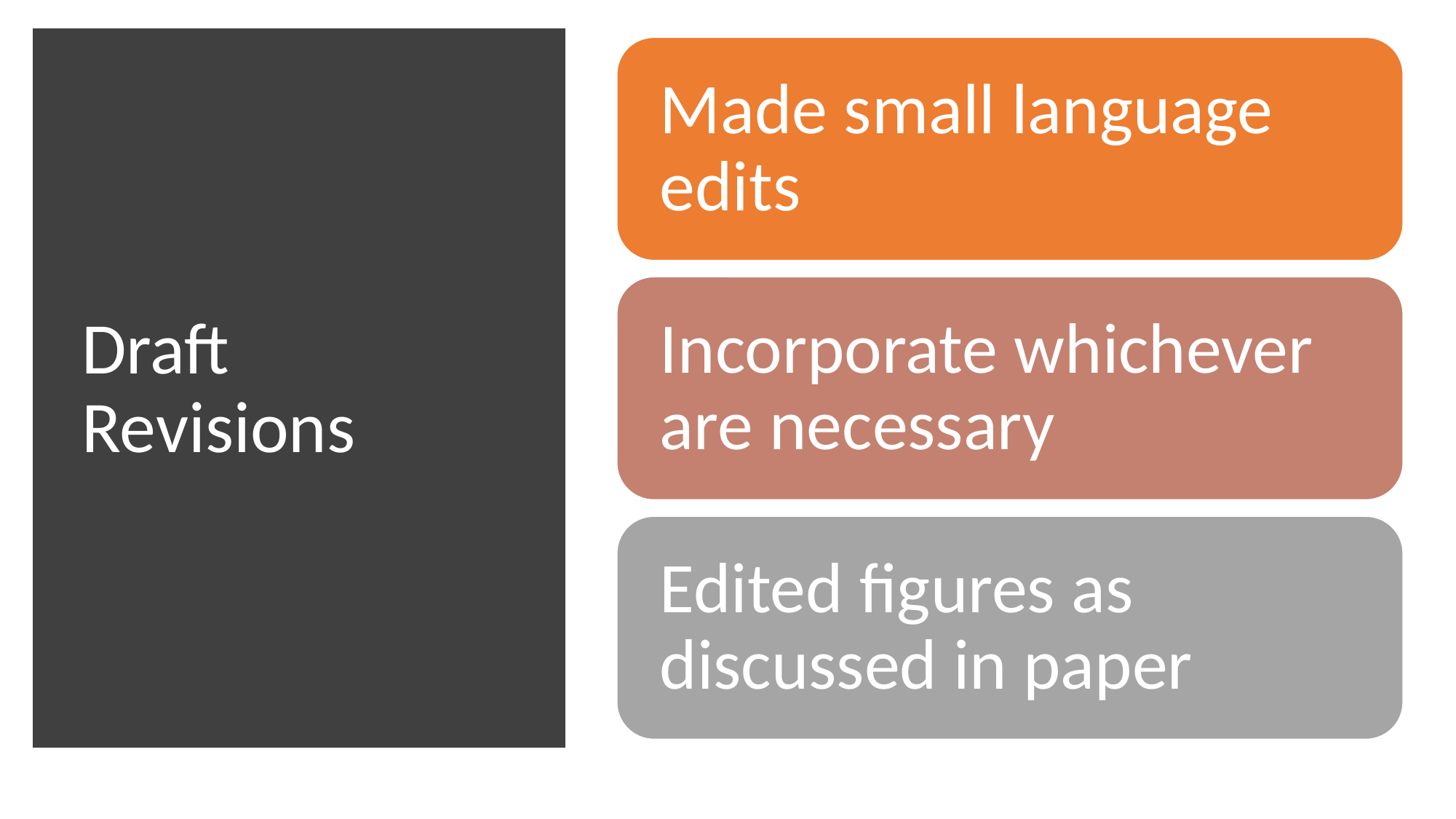

Made small language edits
Incorporate whichever are necessary
Edited figures as discussed in paper
# Draft Revisions